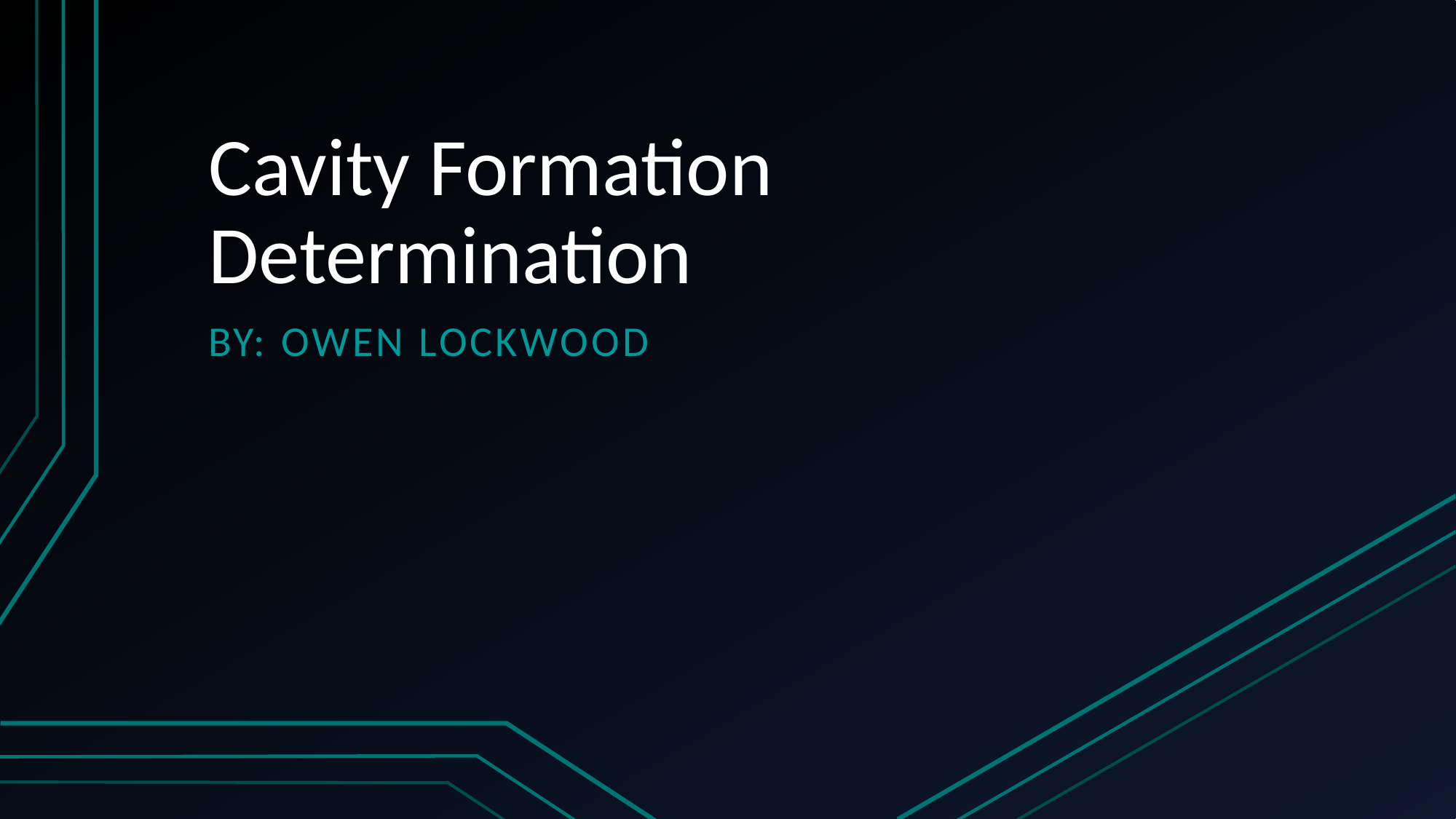

# Cavity Formation Determination
By: Owen Lockwood